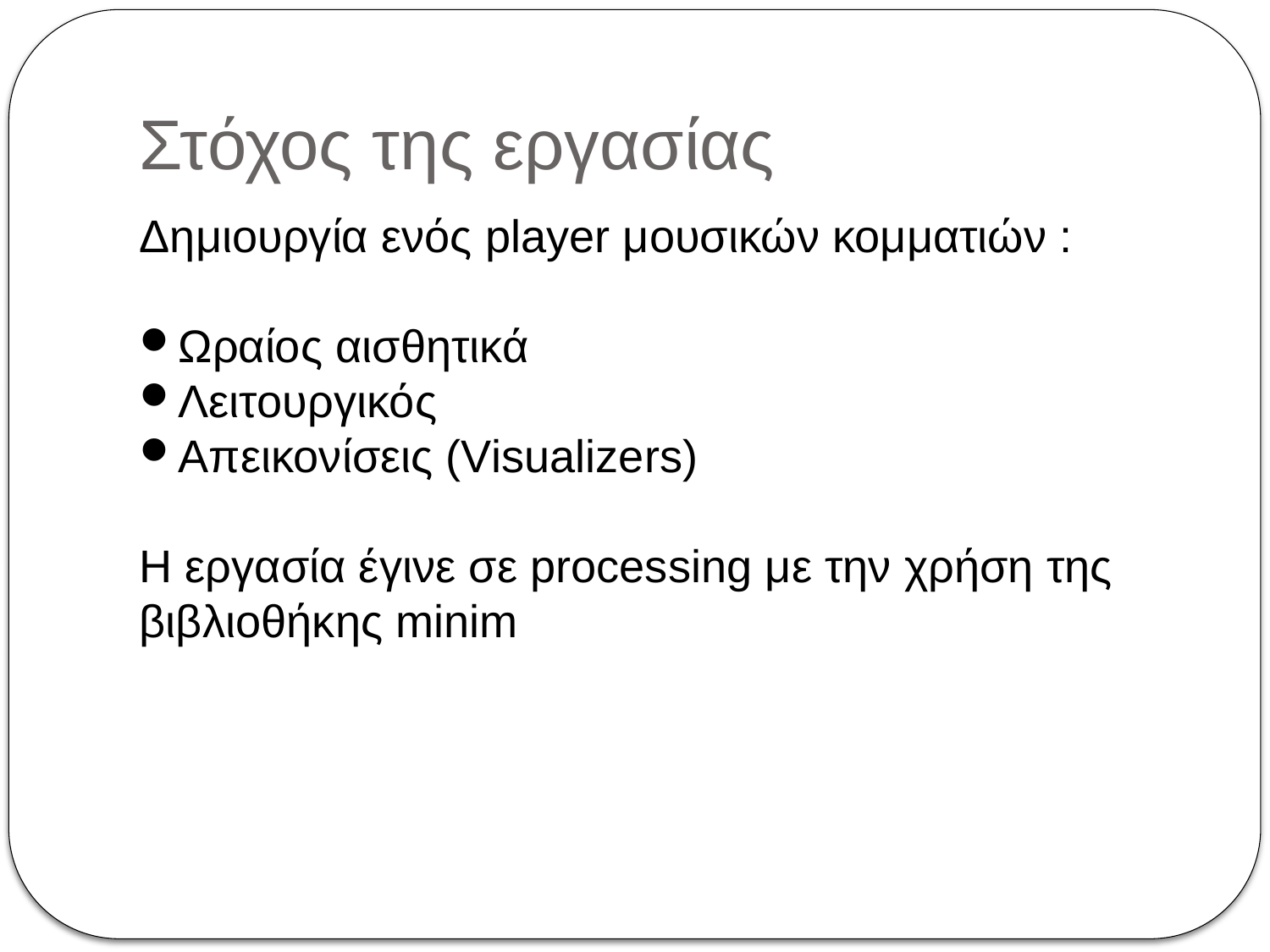

Στόχος της εργασίας
Δημιουργία ενός player μουσικών κομματιών :

Ωραίος αισθητικά
Λειτουργικός
Απεικονίσεις (Visualizers)

Η εργασία έγινε σε processing με την χρήση της βιβλιοθήκης minim